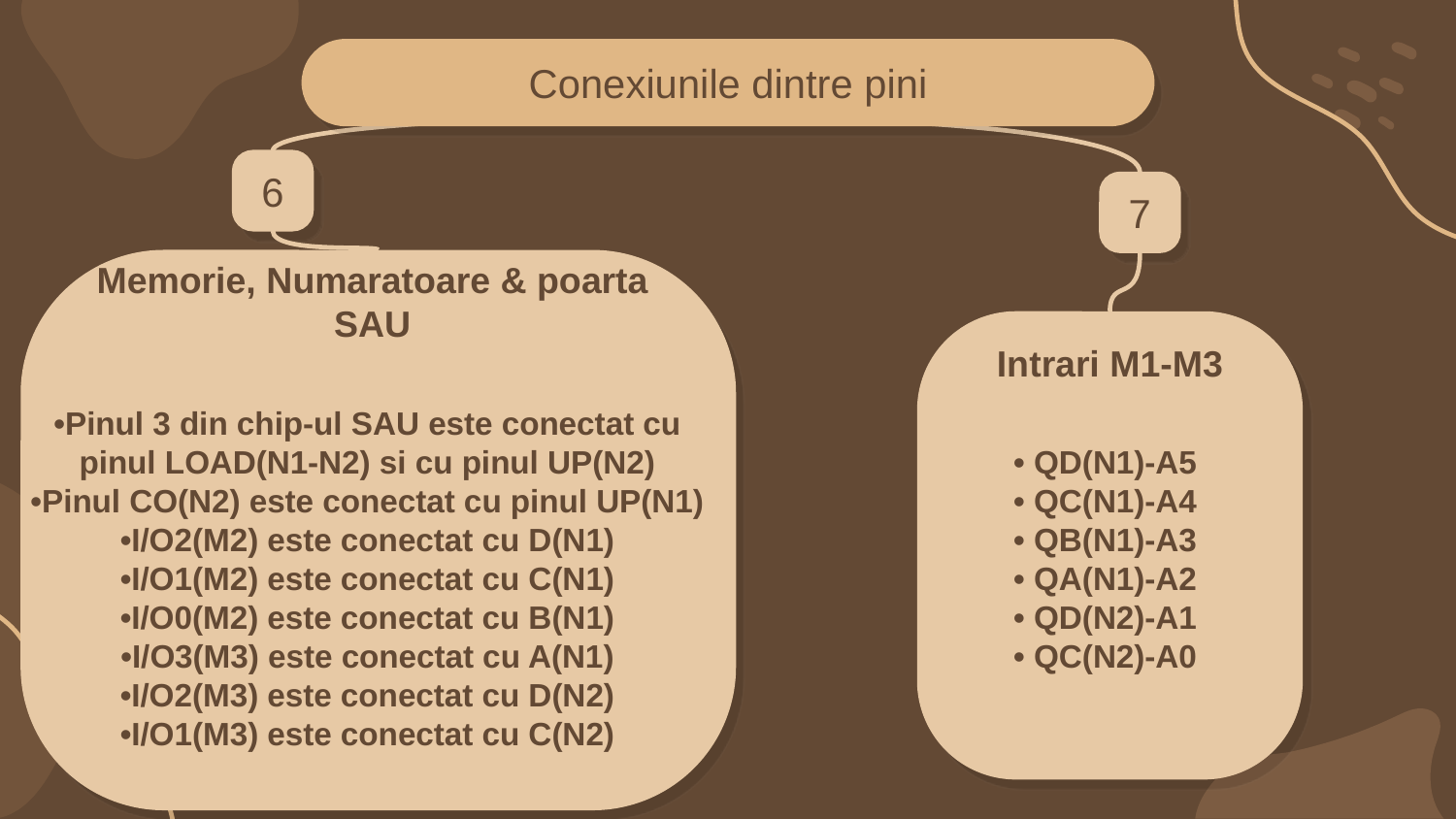

# Conexiunile dintre pini
6
7

Memorie, Numaratoare & poarta SAU

Intrari M1-M3
• QD(N1)-A5
• QC(N1)-A4
• QB(N1)-A3
• QA(N1)-A2
• QD(N2)-A1
• QC(N2)-A0

•Pinul 3 din chip-ul SAU este conectat cu pinul LOAD(N1-N2) si cu pinul UP(N2)
•Pinul CO(N2) este conectat cu pinul UP(N1)
•I/O2(M2) este conectat cu D(N1)
•I/O1(M2) este conectat cu C(N1)
•I/O0(M2) este conectat cu B(N1)
•I/O3(M3) este conectat cu A(N1)
•I/O2(M3) este conectat cu D(N2)
•I/O1(M3) este conectat cu C(N2)